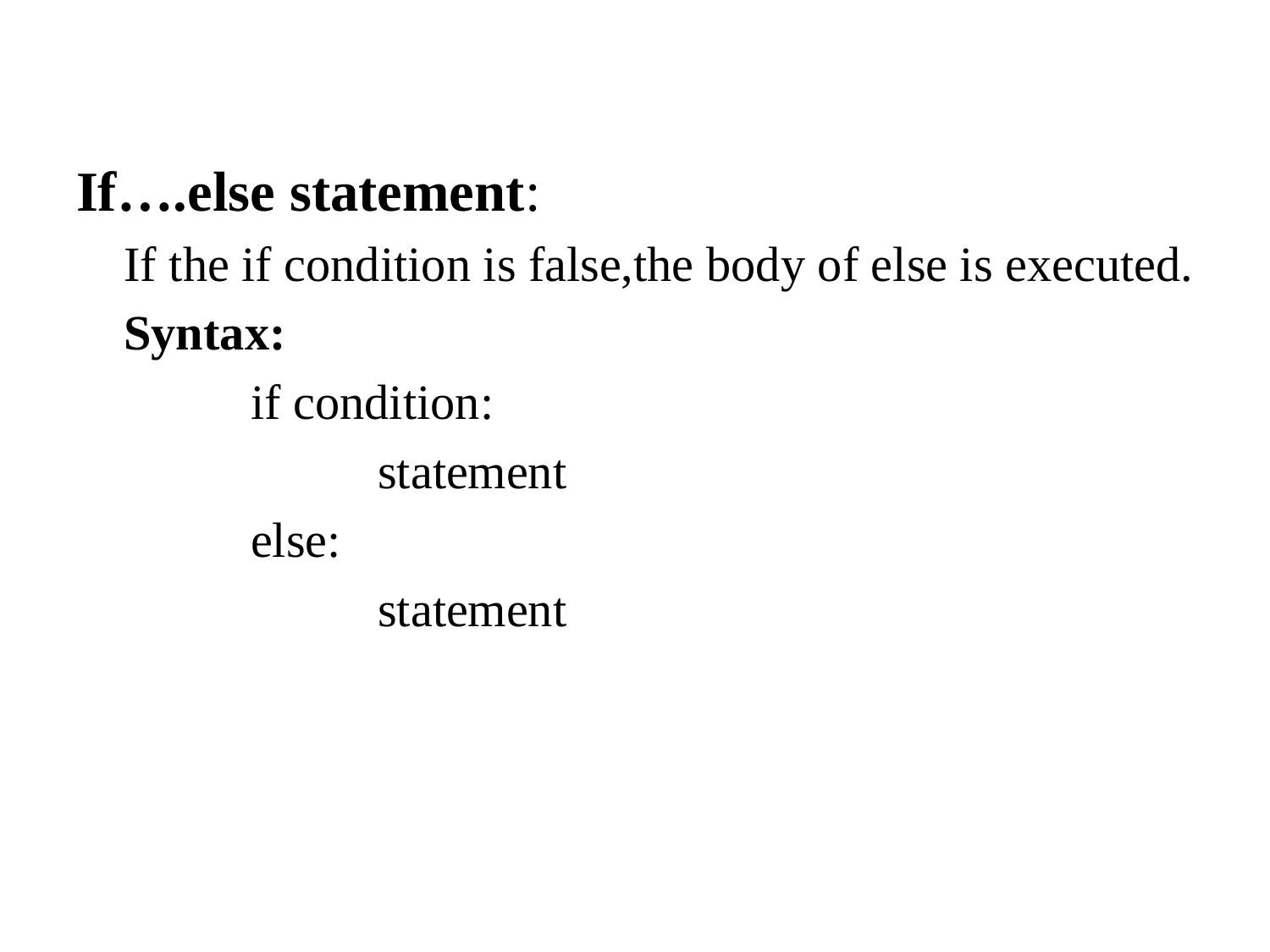

If….else statement:
	If the if condition is false,the body of else is executed.
	Syntax:
		if condition:
			statement
		else:
			statement